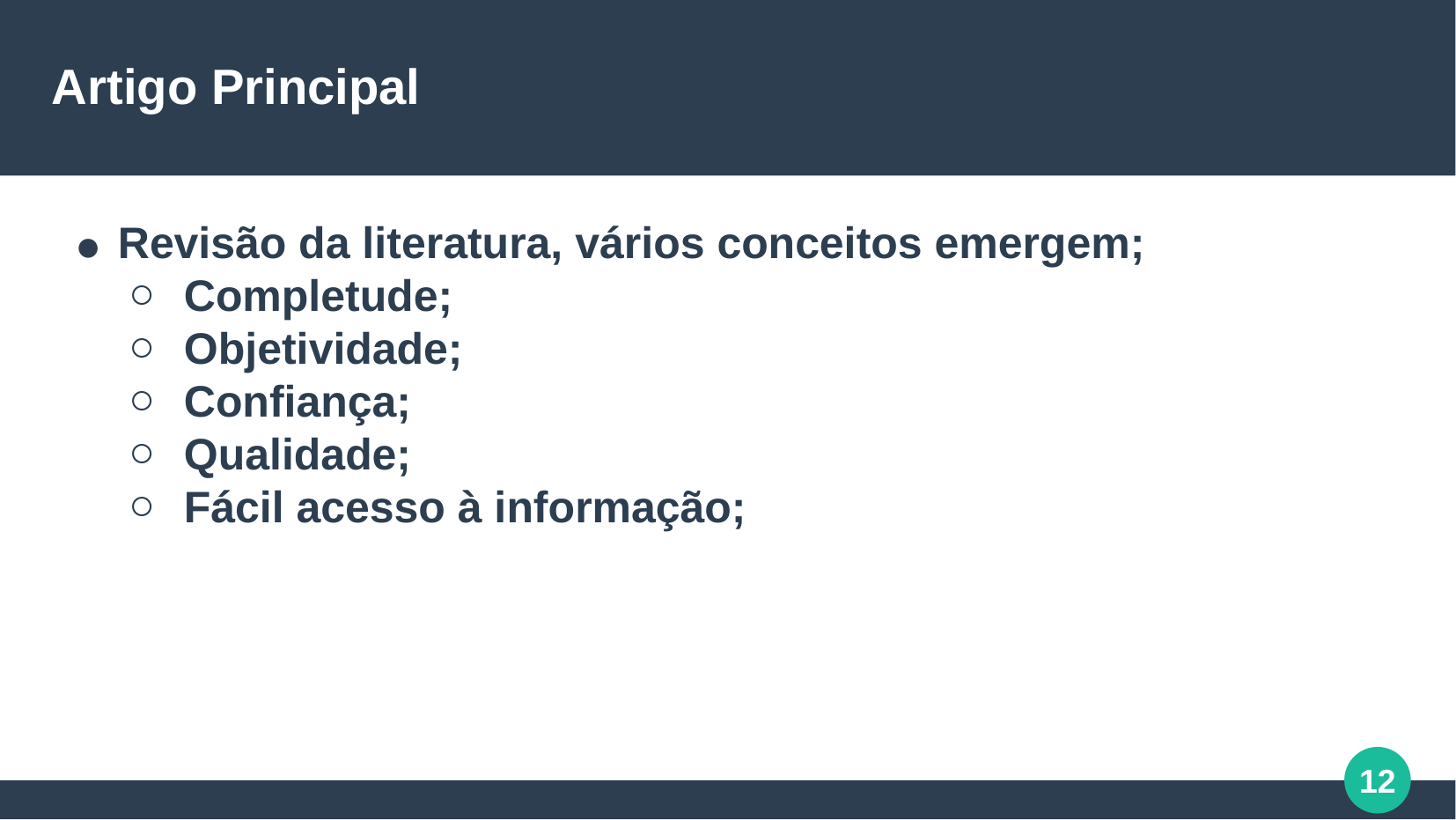

Artigo Principal
Revisão da literatura, vários conceitos emergem;
Completude;
Objetividade;
Confiança;
Qualidade;
Fácil acesso à informação;